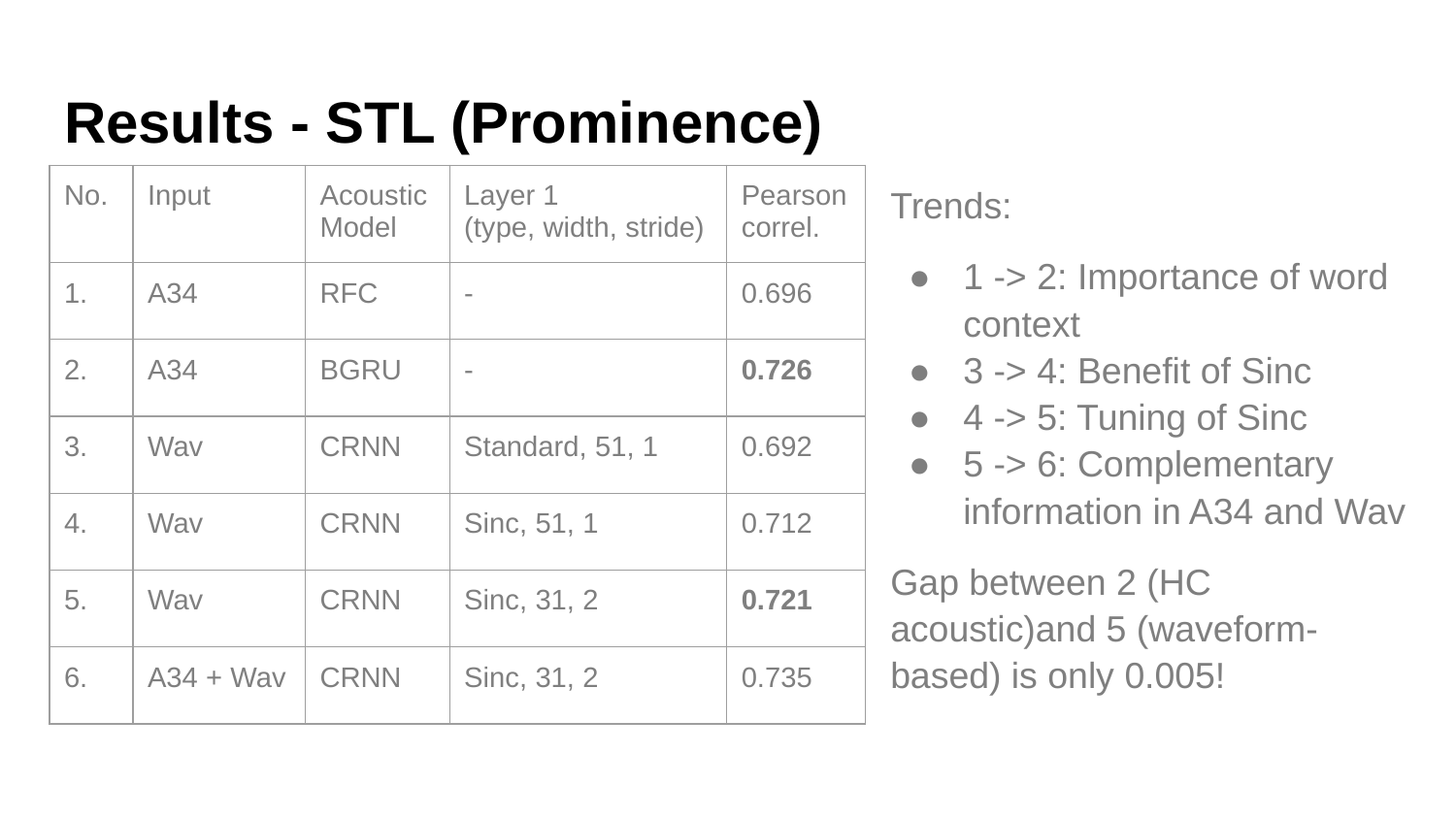

# Results - STL (Prominence)
| No. | Input | Acoustic Model | Layer 1 (type, width, stride) | Pearson correl. |
| --- | --- | --- | --- | --- |
| 1. | A34 | RFC | - | 0.696 |
| 2. | A34 | BGRU | - | 0.726 |
| 3. | Wav | CRNN | Standard, 51, 1 | 0.692 |
| 4. | Wav | CRNN | Sinc, 51, 1 | 0.712 |
| 5. | Wav | CRNN | Sinc, 31, 2 | 0.721 |
| 6. | A34 + Wav | CRNN | Sinc, 31, 2 | 0.735 |
Trends:
1 -> 2: Importance of word context
3 -> 4: Benefit of Sinc
4 -> 5: Tuning of Sinc
5 -> 6: Complementary information in A34 and Wav
Gap between 2 (HC acoustic)and 5 (waveform-based) is only 0.005!